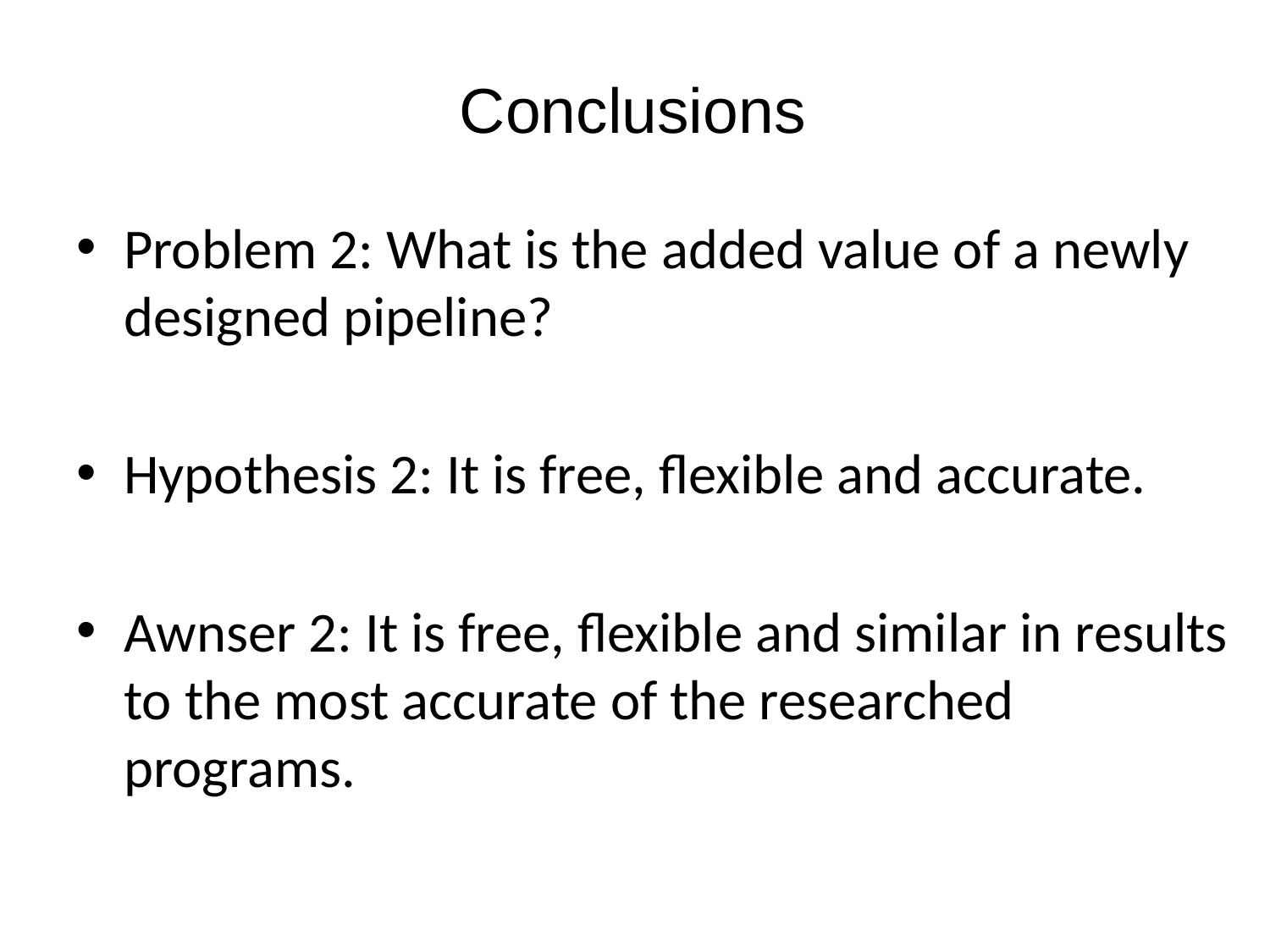

Conclusions

Problem 2: What is the added value of a newly designed pipeline?

Hypothesis 2: It is free, flexible and accurate.

Awnser 2: It is free, flexible and similar in results to the most accurate of the researched programs.